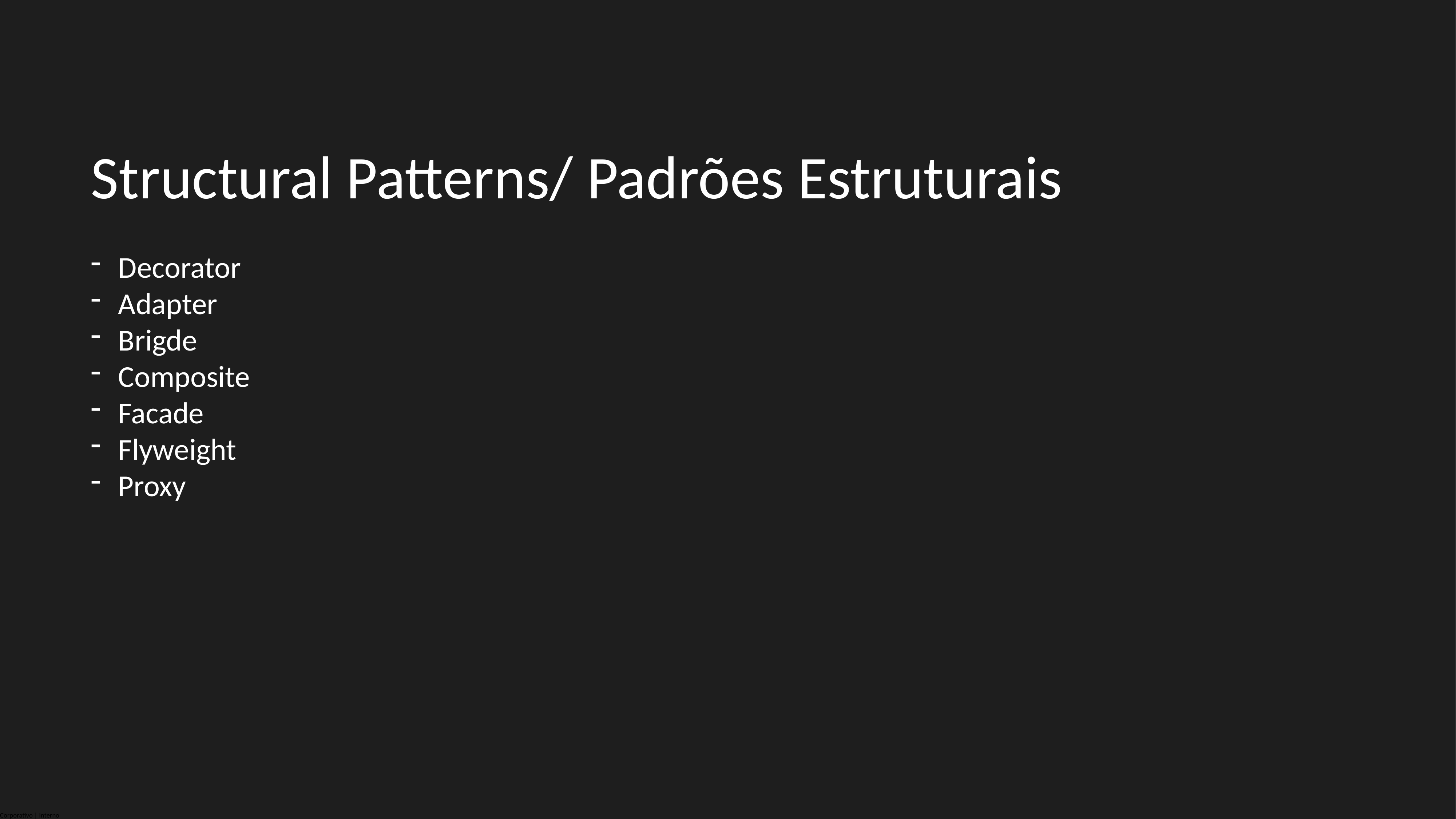

Structural Patterns/ Padrões Estruturais
Decorator
Adapter
Brigde
Composite
Facade
Flyweight
Proxy